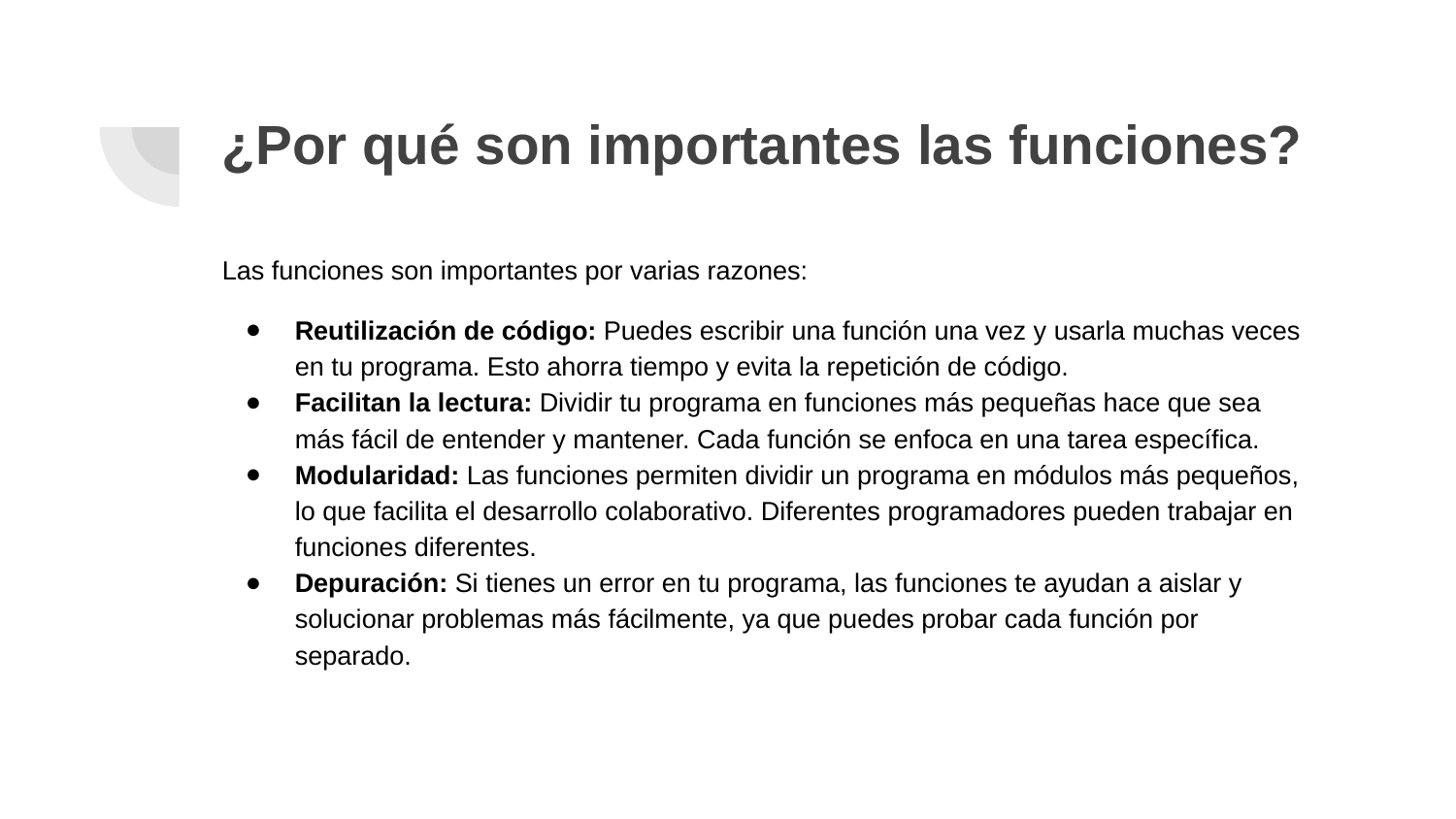

# ¿Por qué son importantes las funciones?
Las funciones son importantes por varias razones:
Reutilización de código: Puedes escribir una función una vez y usarla muchas veces en tu programa. Esto ahorra tiempo y evita la repetición de código.
Facilitan la lectura: Dividir tu programa en funciones más pequeñas hace que sea más fácil de entender y mantener. Cada función se enfoca en una tarea específica.
Modularidad: Las funciones permiten dividir un programa en módulos más pequeños, lo que facilita el desarrollo colaborativo. Diferentes programadores pueden trabajar en funciones diferentes.
Depuración: Si tienes un error en tu programa, las funciones te ayudan a aislar y solucionar problemas más fácilmente, ya que puedes probar cada función por separado.